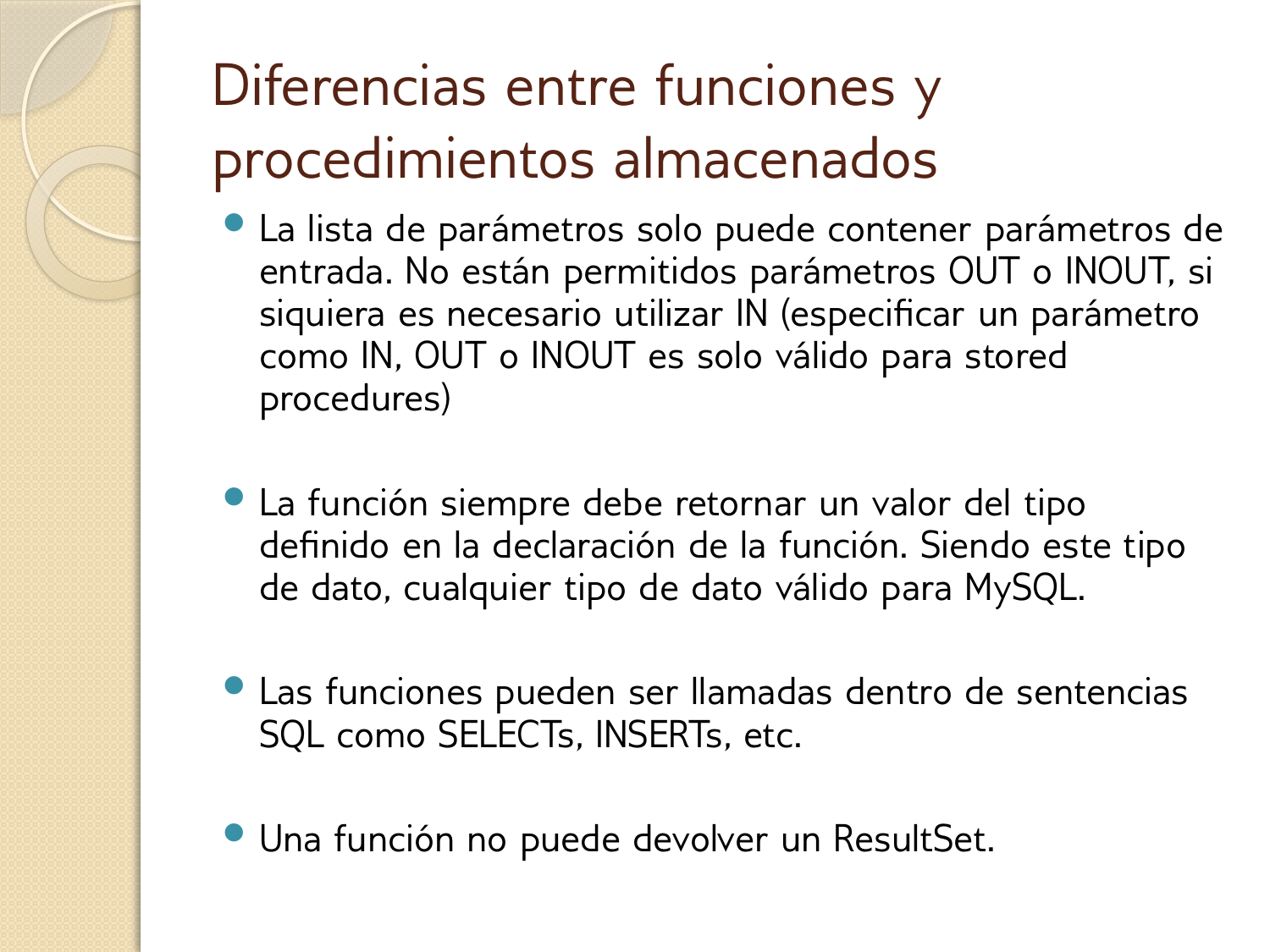

# Diferencias entre funciones y procedimientos almacenados
La lista de parámetros solo puede contener parámetros de entrada. No están permitidos parámetros OUT o INOUT, si siquiera es necesario utilizar IN (especificar un parámetro como IN, OUT o INOUT es solo válido para stored procedures)

La función siempre debe retornar un valor del tipo definido en la declaración de la función. Siendo este tipo de dato, cualquier tipo de dato válido para MySQL.

Las funciones pueden ser llamadas dentro de sentencias SQL como SELECTs, INSERTs, etc.

Una función no puede devolver un ResultSet.